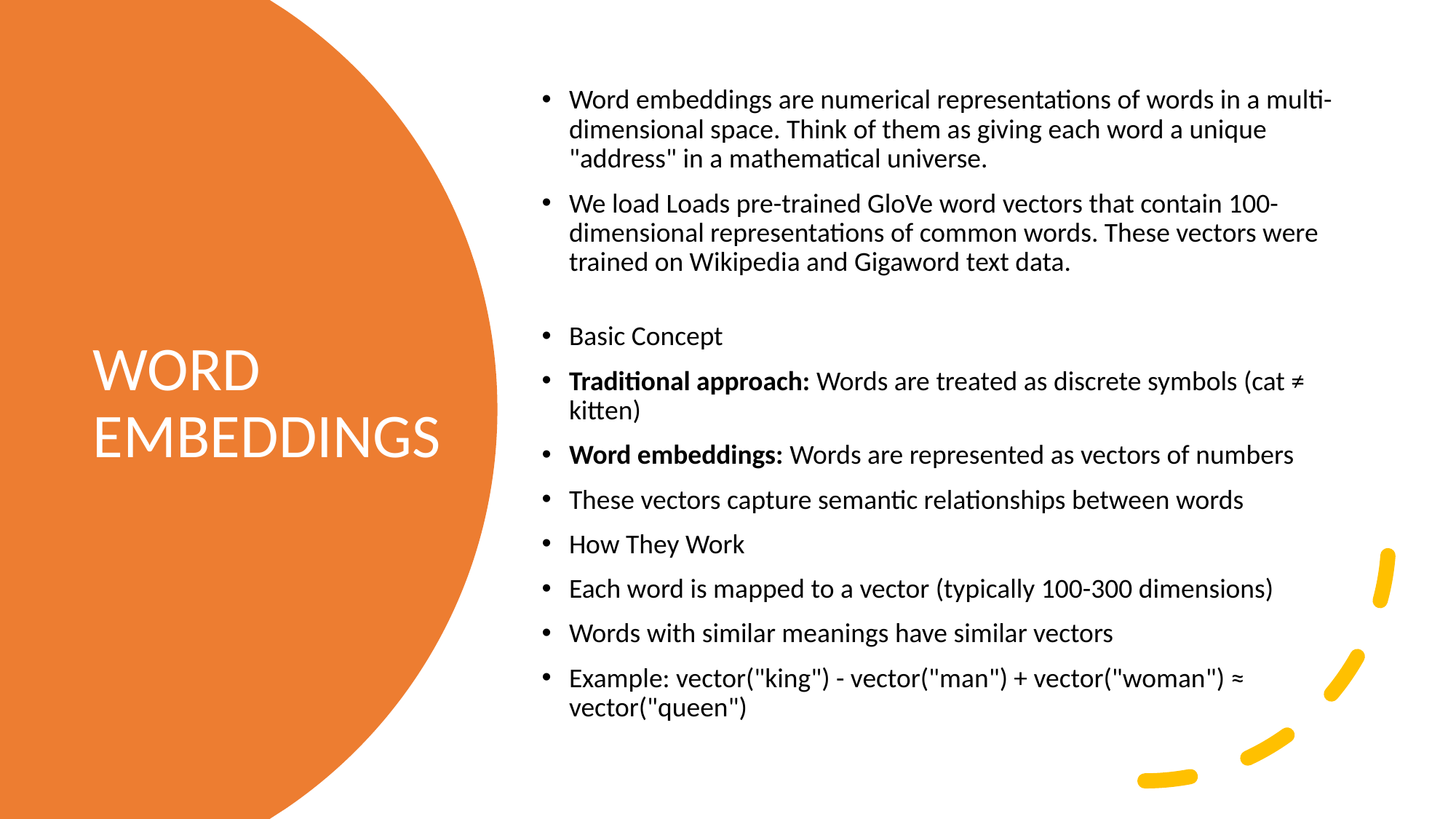

Word embeddings are numerical representations of words in a multi-dimensional space. Think of them as giving each word a unique "address" in a mathematical universe.
We load Loads pre-trained GloVe word vectors that contain 100-dimensional representations of common words. These vectors were trained on Wikipedia and Gigaword text data.
Basic Concept
Traditional approach: Words are treated as discrete symbols (cat ≠ kitten)
Word embeddings: Words are represented as vectors of numbers
These vectors capture semantic relationships between words
How They Work
Each word is mapped to a vector (typically 100-300 dimensions)
Words with similar meanings have similar vectors
Example: vector("king") - vector("man") + vector("woman") ≈ vector("queen")
# WORD EMBEDDINGS